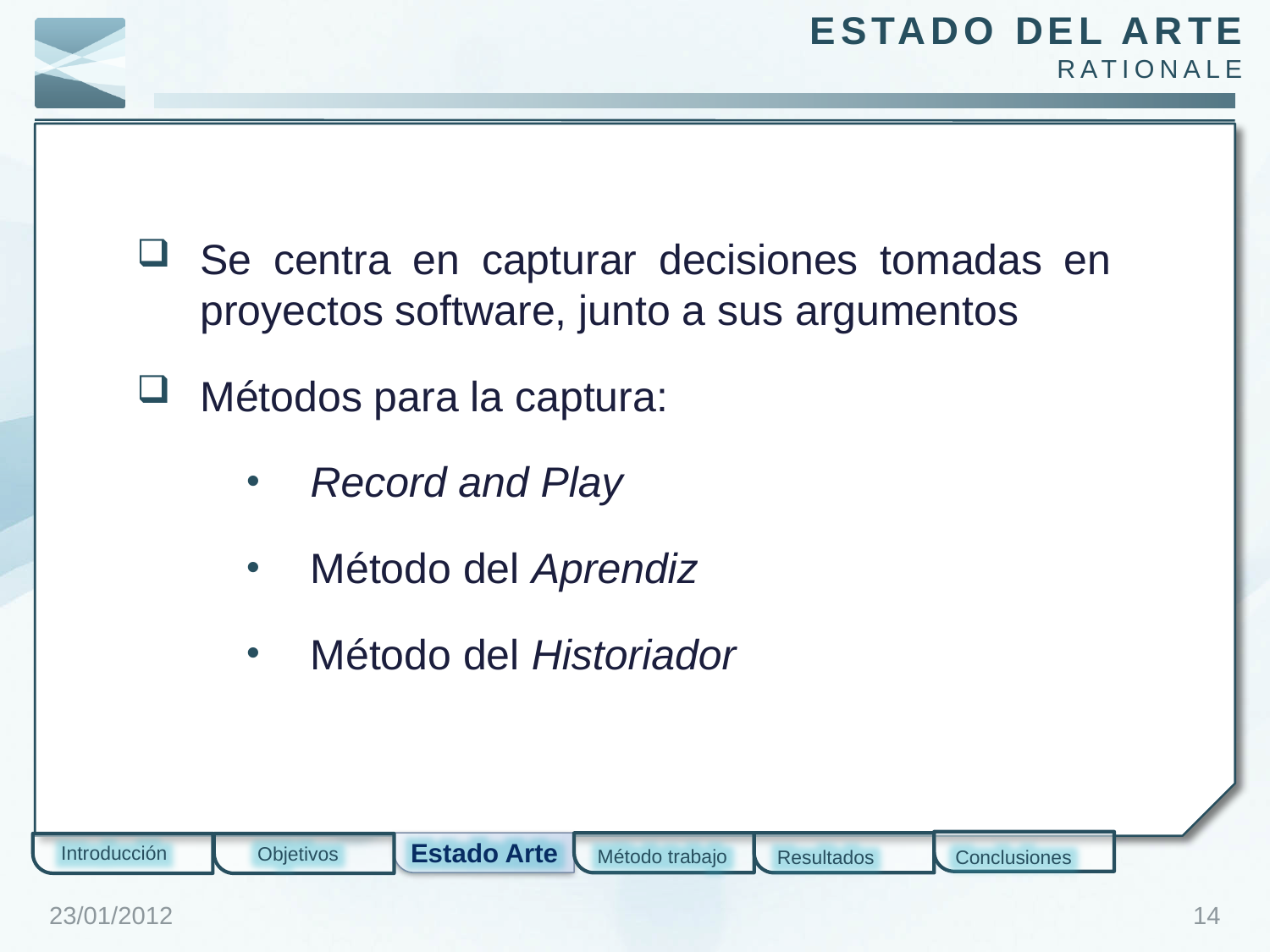

Estado del arte
Rationale
Se centra en capturar decisiones tomadas en proyectos software, junto a sus argumentos
Métodos para la captura:
Record and Play
Método del Aprendiz
Método del Historiador

Estado Arte
Introducción
Objetivos
Método trabajo
Resultados
Conclusiones
23/01/2012
14